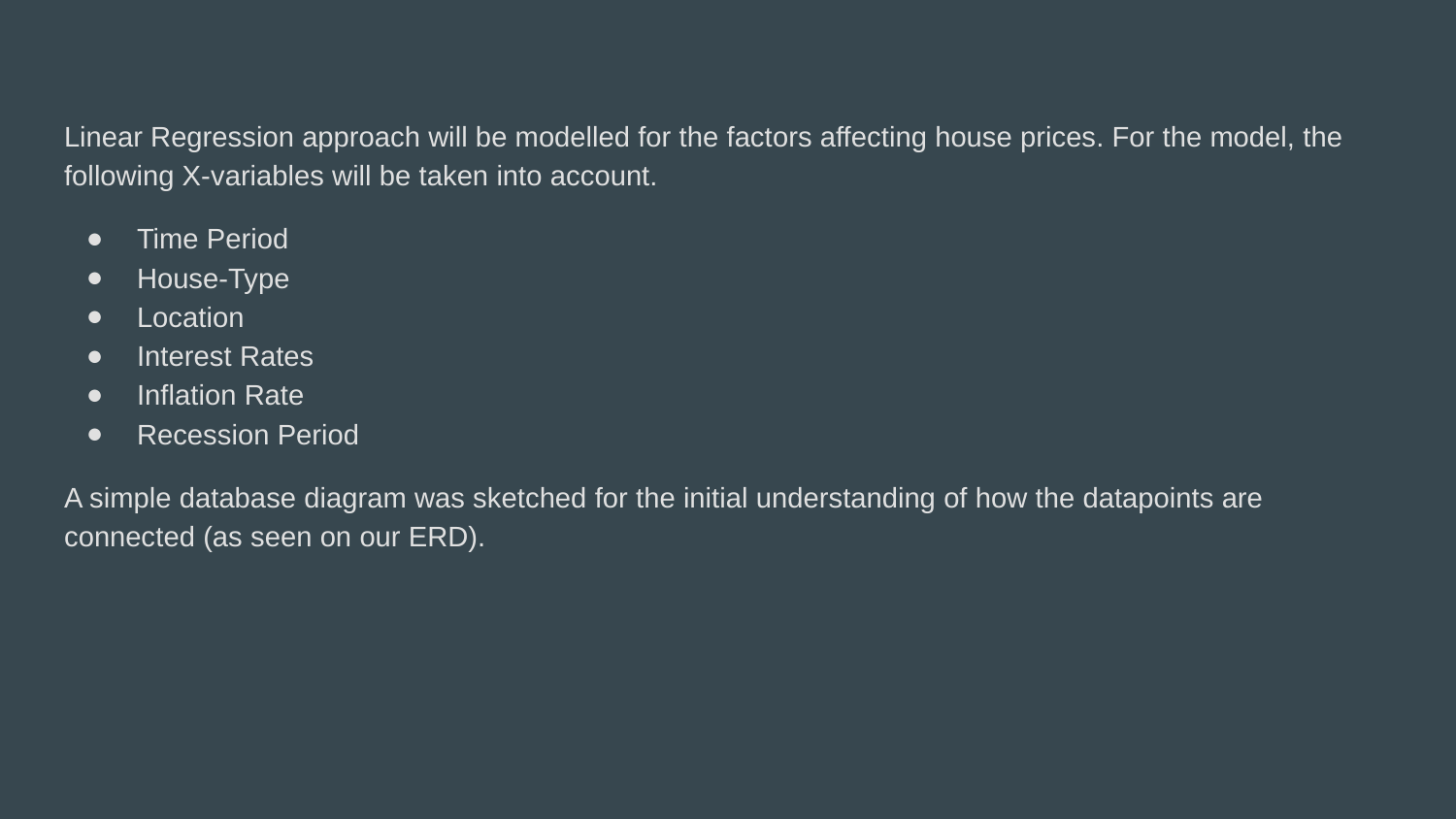

Linear Regression approach will be modelled for the factors affecting house prices. For the model, the following X-variables will be taken into account.
Time Period
House-Type
Location
Interest Rates
Inflation Rate
Recession Period
A simple database diagram was sketched for the initial understanding of how the datapoints are connected (as seen on our ERD).